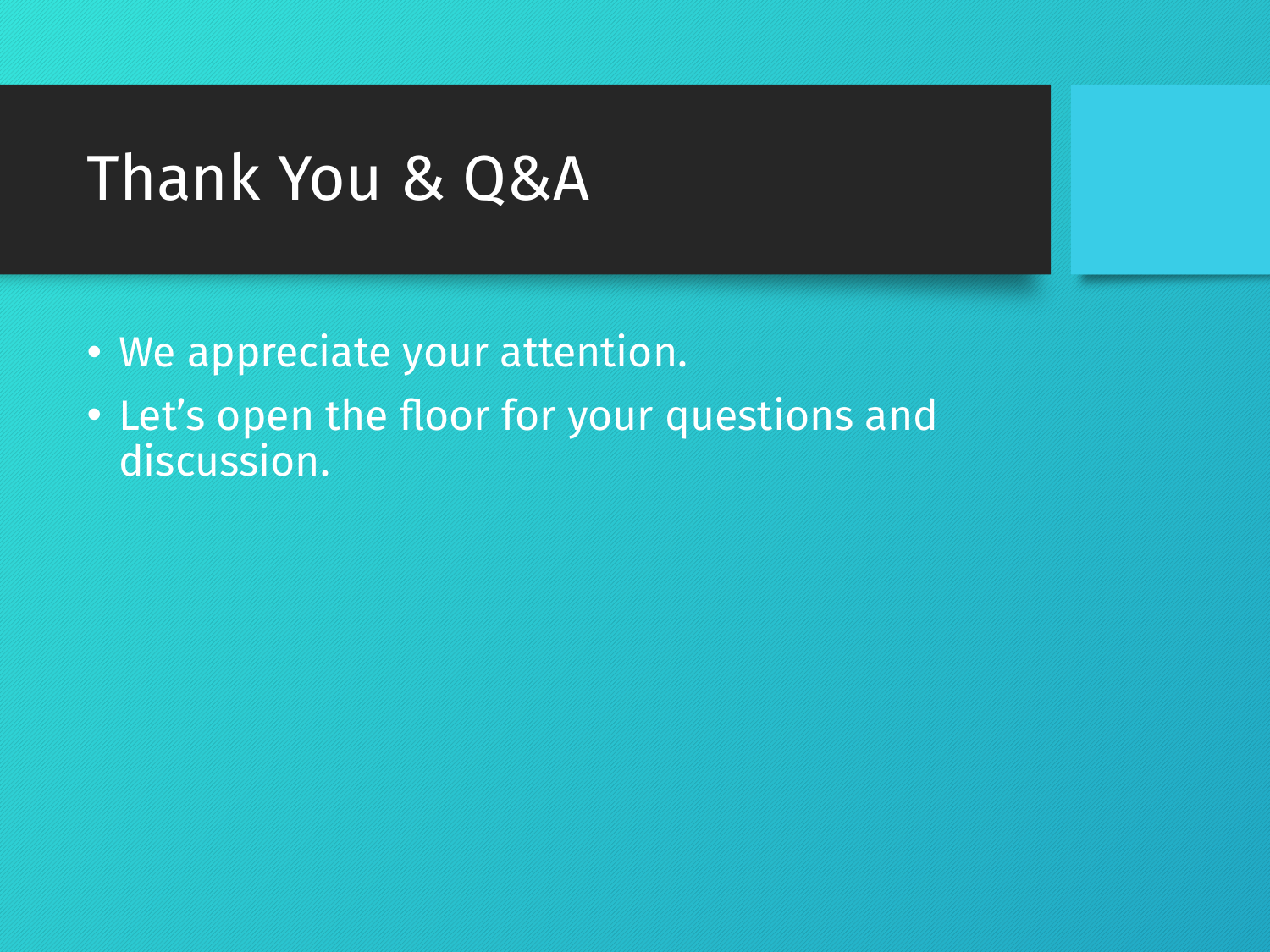

# Thank You & Q&A
We appreciate your attention.
Let’s open the floor for your questions and discussion.